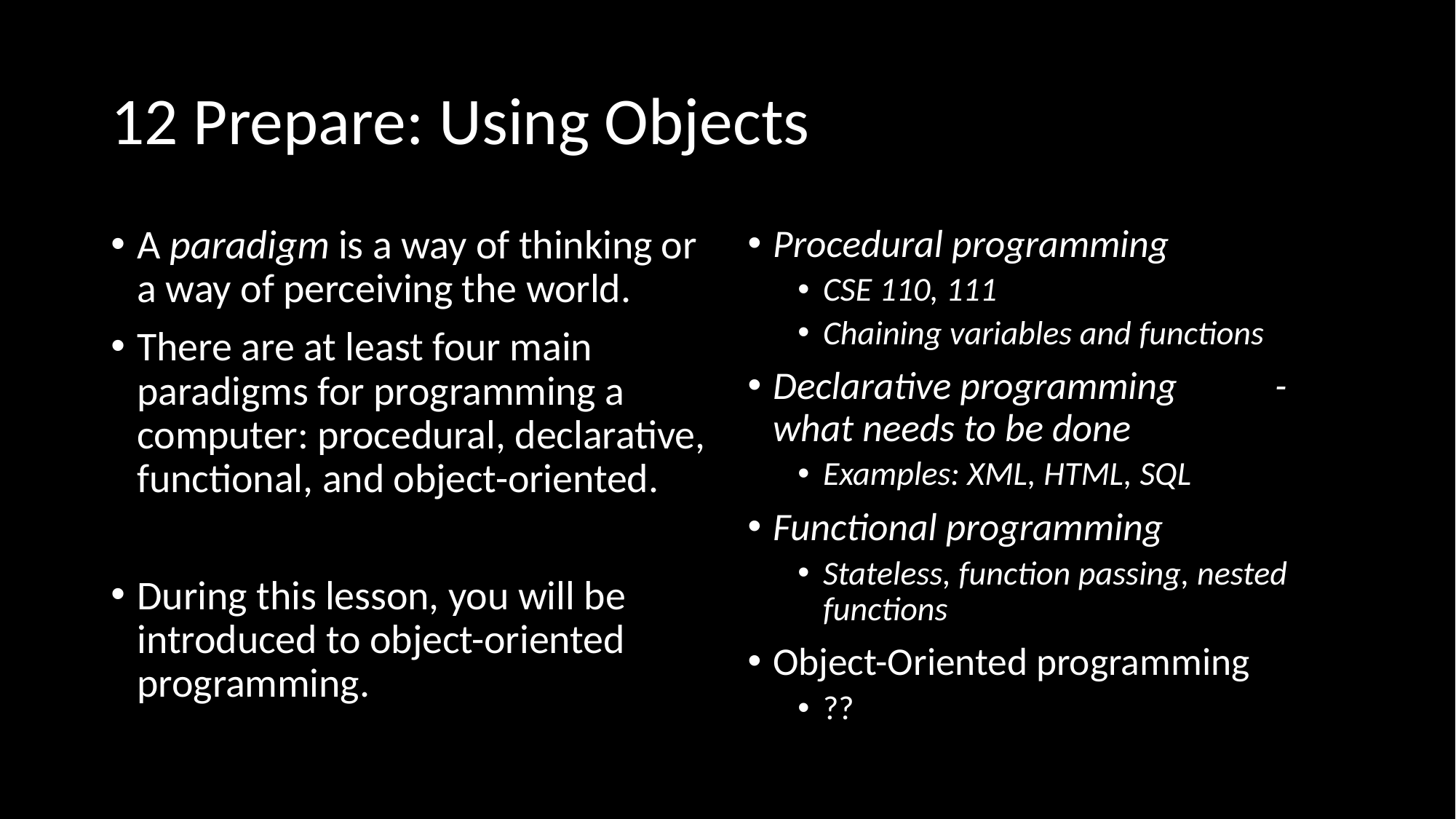

# 12 Prepare: Using Objects
A paradigm is a way of thinking or a way of perceiving the world.
There are at least four main paradigms for programming a computer: procedural, declarative, functional, and object-oriented.

During this lesson, you will be introduced to object-oriented programming.
Procedural programming
CSE 110, 111
Chaining variables and functions
Declarative programming	- what needs to be done
Examples: XML, HTML, SQL
Functional programming
Stateless, function passing, nested functions
Object-Oriented programming
??